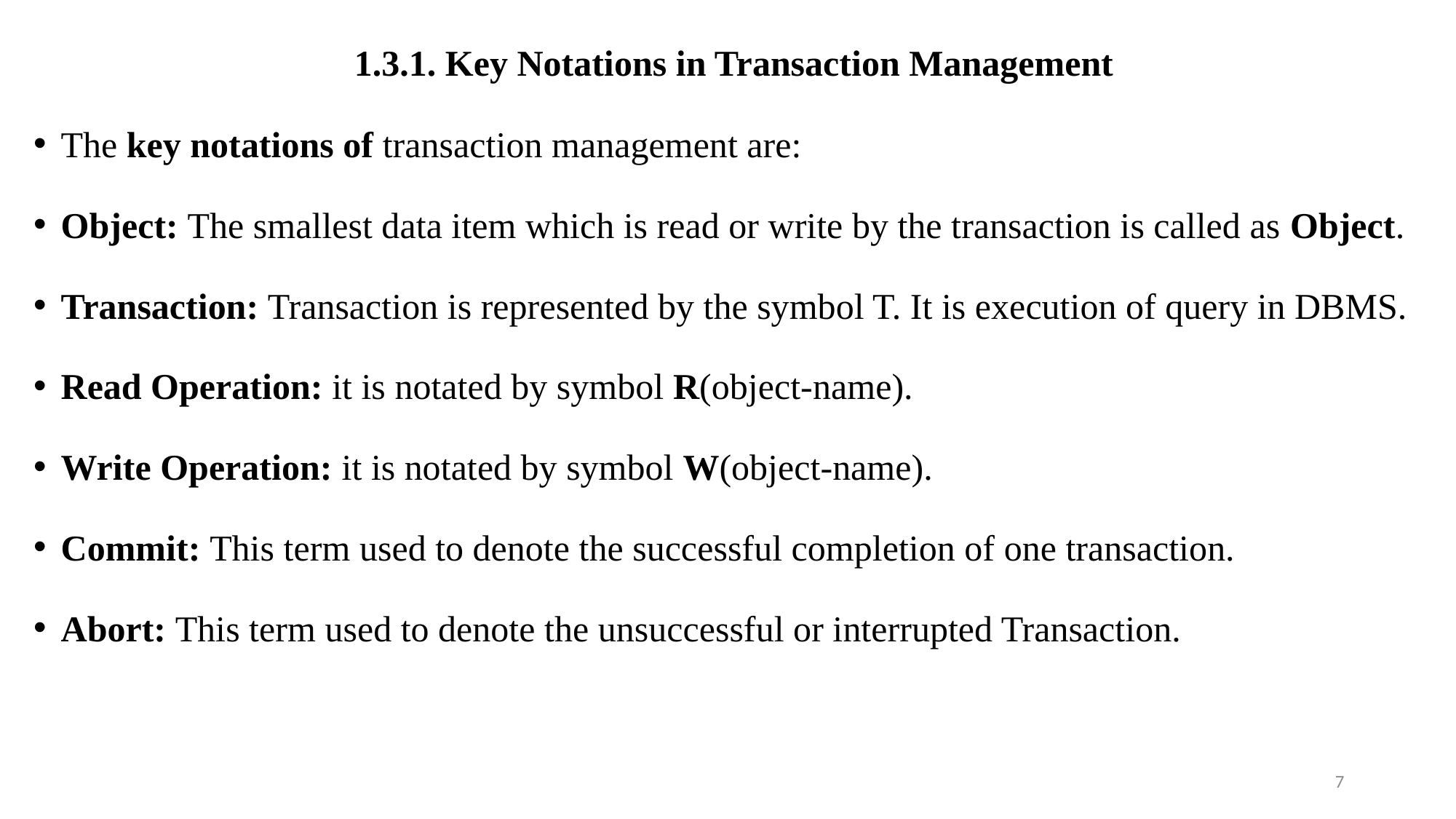

1.3.1. Key Notations in Transaction Management
The key notations of transaction management are:
Object: The smallest data item which is read or write by the transaction is called as Object.
Transaction: Transaction is represented by the symbol T. It is execution of query in DBMS.
Read Operation: it is notated by symbol R(object-name).
Write Operation: it is notated by symbol W(object-name).
Commit: This term used to denote the successful completion of one transaction.
Abort: This term used to denote the unsuccessful or interrupted Transaction.

7